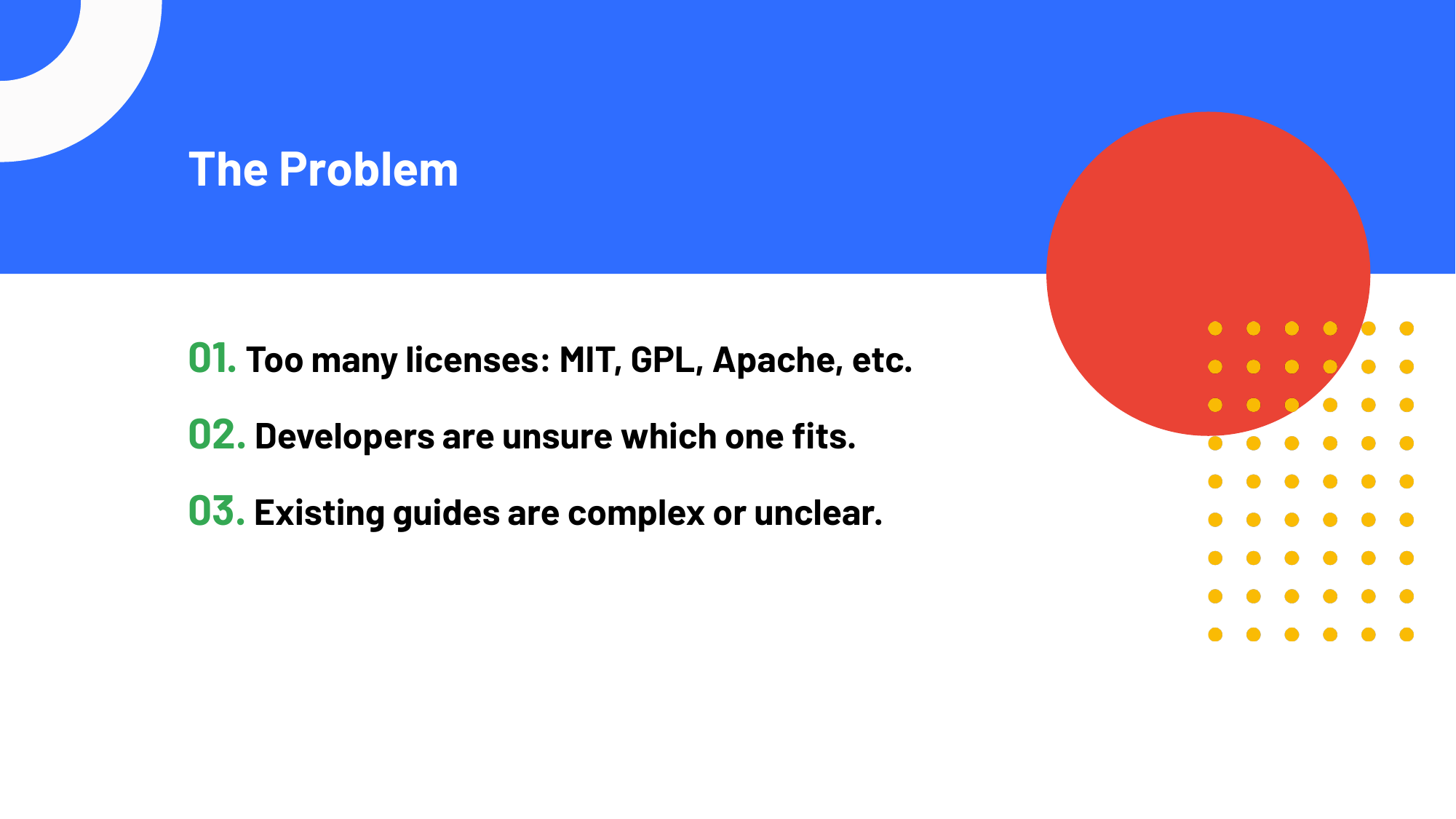

The Problem
01. Too many licenses: MIT, GPL, Apache, etc.
02. Developers are unsure which one fits.
03. Existing guides are complex or unclear.